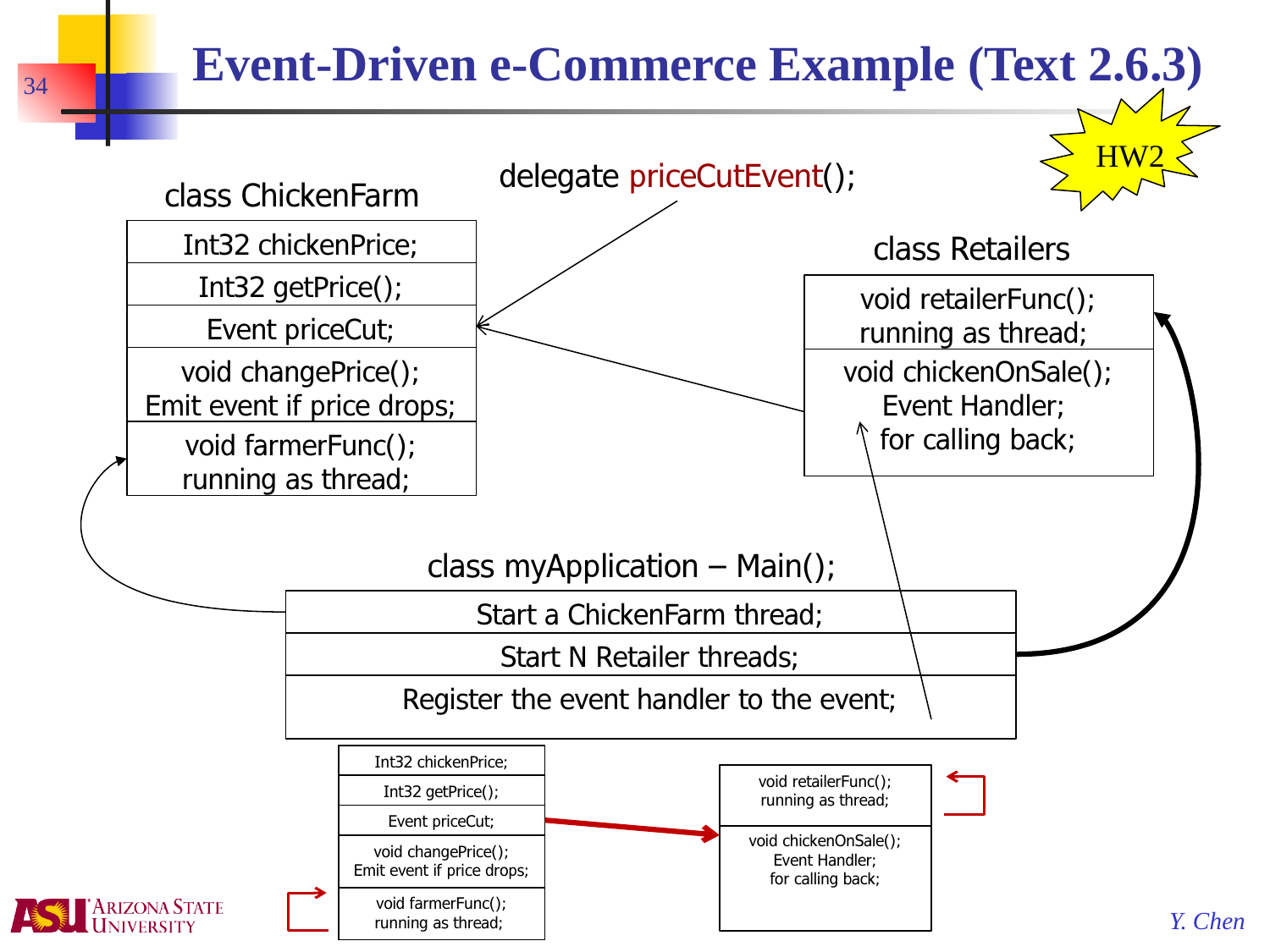

# Event-Driven e-Commerce Example (Text 2.6.3)
34

HW2
delegate priceCutEvent();
class ChickenFarm
Int32 chickenPrice;
class Retailers
Int32 getPrice();
void retailerFunc();
running as thread;
Event priceCut;
void changePrice();
Emit event if price drops;
void chickenOnSale();
Event Handler;
for calling back;
void farmerFunc();
running as thread;
class myApplication – Main();
Start a ChickenFarm thread;
Start N Retailer threads;
Register the event handler to the event;
Int32 chickenPrice;
Int32 getPrice();
Event priceCut;
void changePrice();
Emit event if price drops;
void farmerFunc();
running as thread;
void retailerFunc();
running as thread;
void chickenOnSale();
Event Handler;
for calling back;